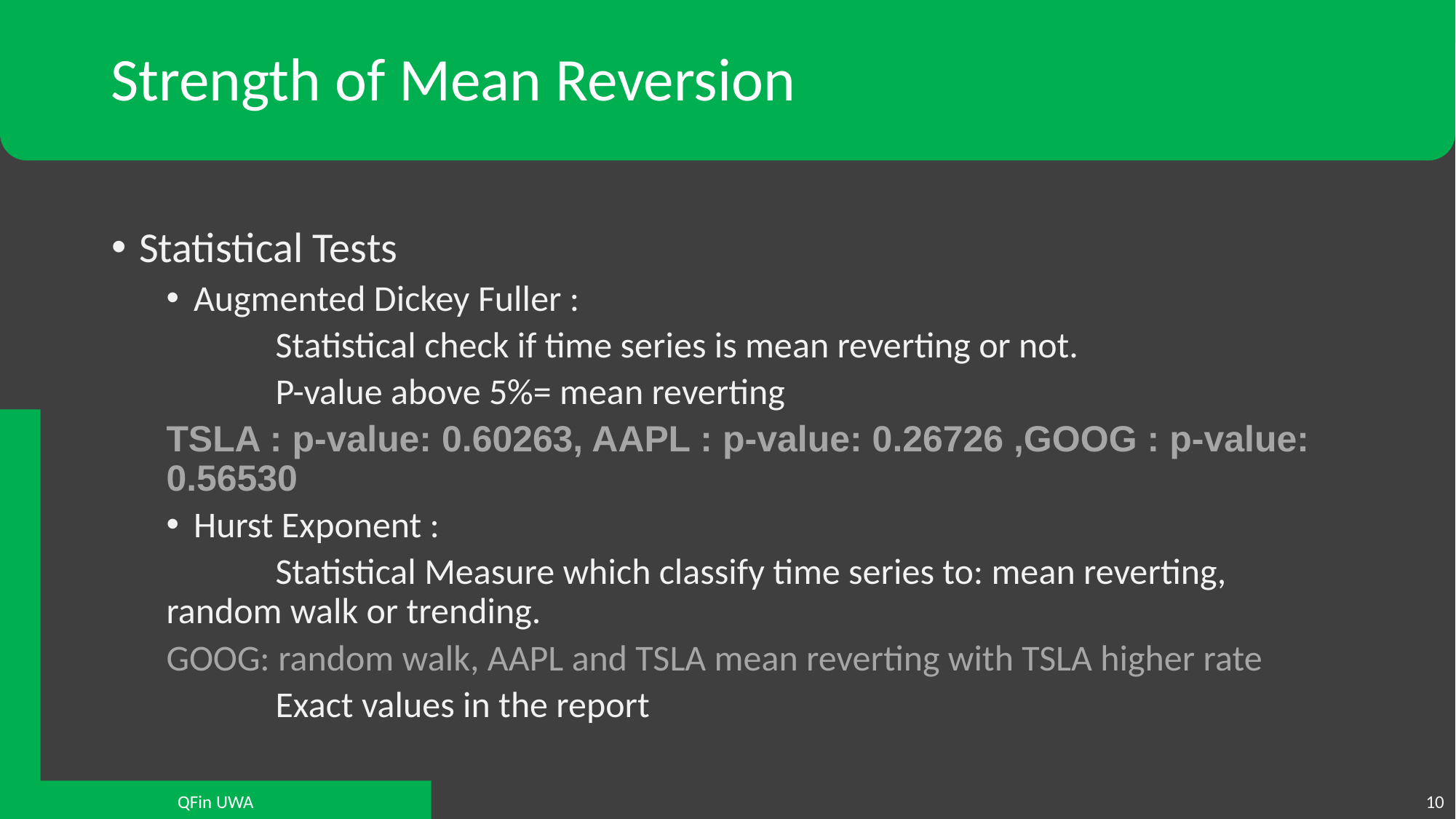

# Strength of Mean Reversion
Statistical Tests
Augmented Dickey Fuller :
	Statistical check if time series is mean reverting or not.
	P-value above 5%= mean reverting
TSLA : p-value: 0.60263, AAPL : p-value: 0.26726 ,GOOG : p-value: 0.56530
Hurst Exponent :
	Statistical Measure which classify time series to: mean reverting, random walk or trending.
GOOG: random walk, AAPL and TSLA mean reverting with TSLA higher rate
	Exact values in the report